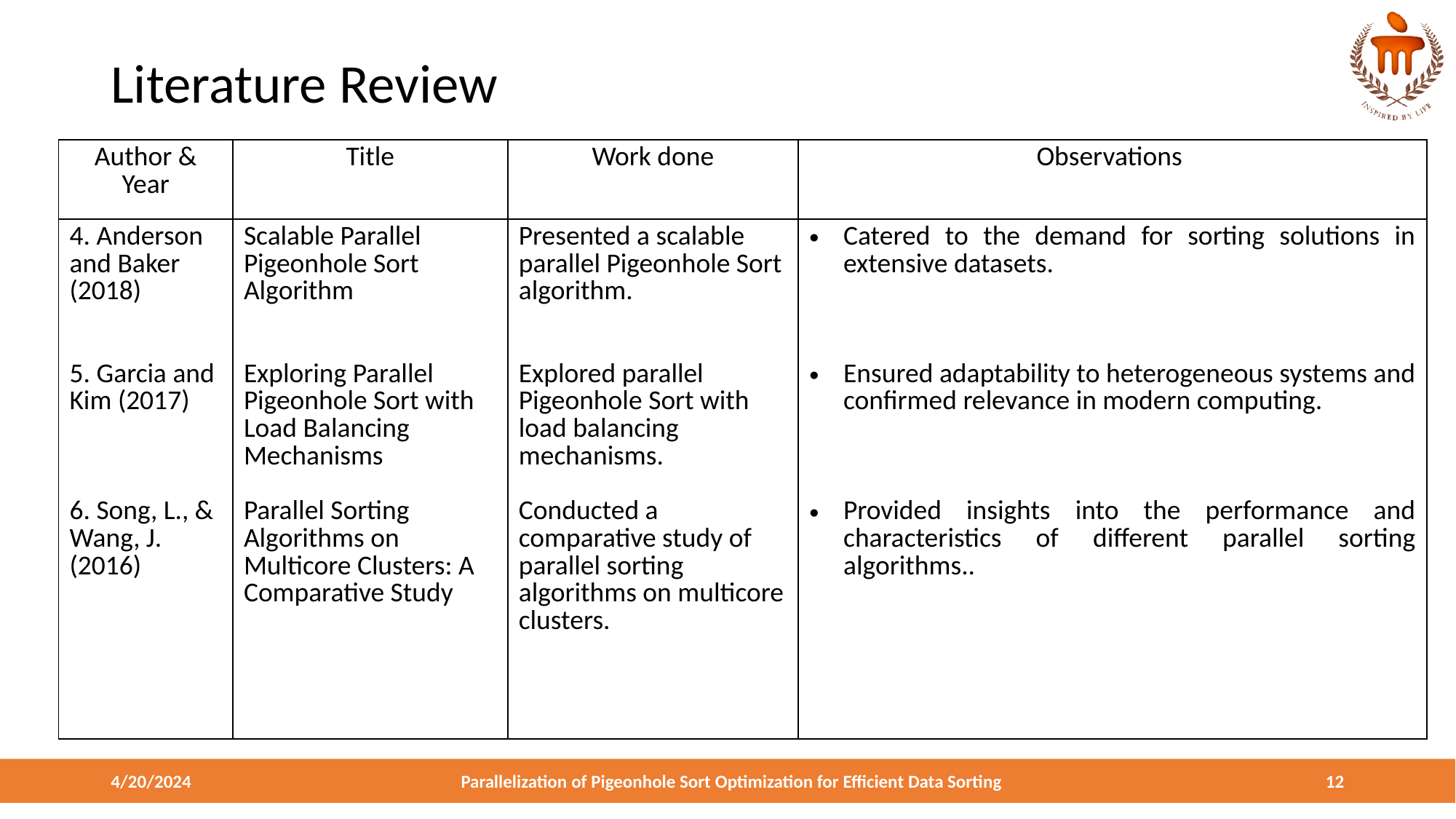

# Literature Review
| Author & Year | Title | Work done | Observations |
| --- | --- | --- | --- |
| 4. Anderson and Baker (2018) 5. Garcia and Kim (2017) 6. Song, L., & Wang, J. (2016) | Scalable Parallel Pigeonhole Sort Algorithm Exploring Parallel Pigeonhole Sort with Load Balancing Mechanisms Parallel Sorting Algorithms on Multicore Clusters: A Comparative Study | Presented a scalable parallel Pigeonhole Sort algorithm. Explored parallel Pigeonhole Sort with load balancing mechanisms. Conducted a comparative study of parallel sorting algorithms on multicore clusters. | Catered to the demand for sorting solutions in extensive datasets. Ensured adaptability to heterogeneous systems and confirmed relevance in modern computing. Provided insights into the performance and characteristics of different parallel sorting algorithms.. |
4/20/2024
Parallelization of Pigeonhole Sort Optimization for Efficient Data Sorting
12